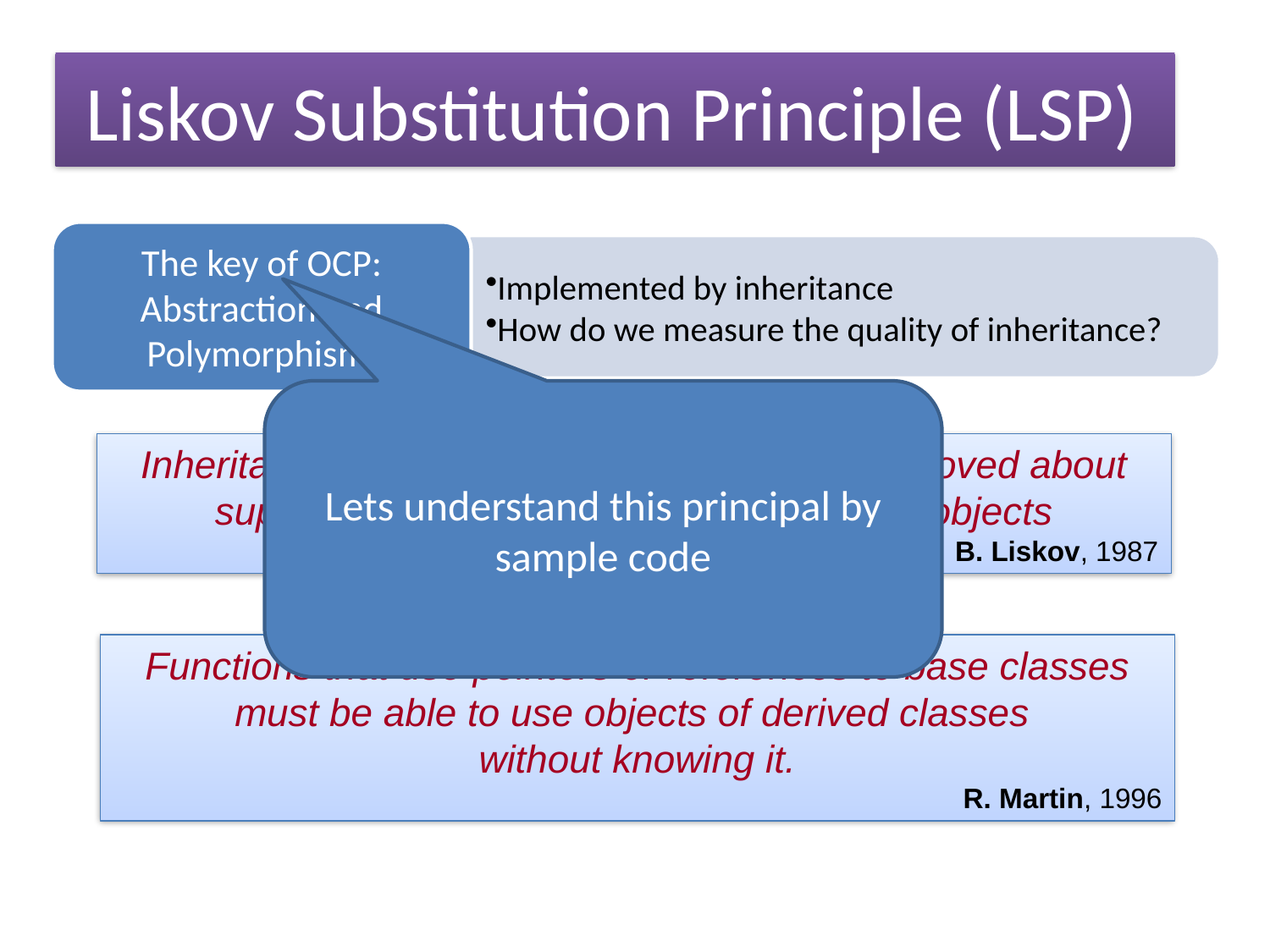

# Liskov Substitution Principle (LSP)
The key of OCP: Abstraction and Polymorphism
Implemented by inheritance
How do we measure the quality of inheritance?
Lets understand this principal by sample code
Inheritance should ensure that any property proved about super type objects also holds for subtype objects
B. Liskov, 1987
Functions that use pointers or references to base classes
must be able to use objects of derived classes
without knowing it.
R. Martin, 1996